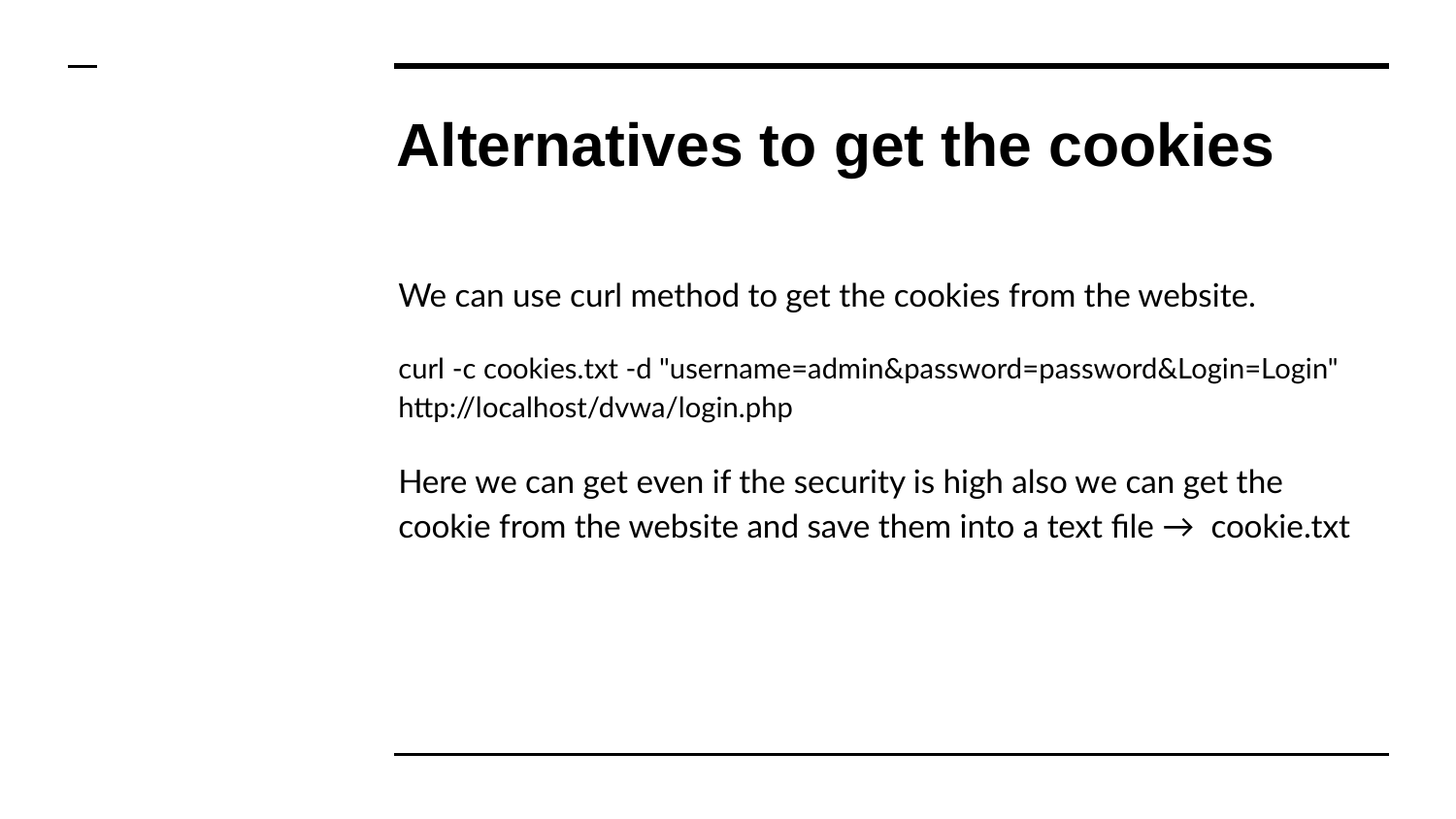

# Alternatives to get the cookies
We can use curl method to get the cookies from the website.
curl -c cookies.txt -d "username=admin&password=password&Login=Login" http://localhost/dvwa/login.php
Here we can get even if the security is high also we can get the cookie from the website and save them into a text file →  cookie.txt